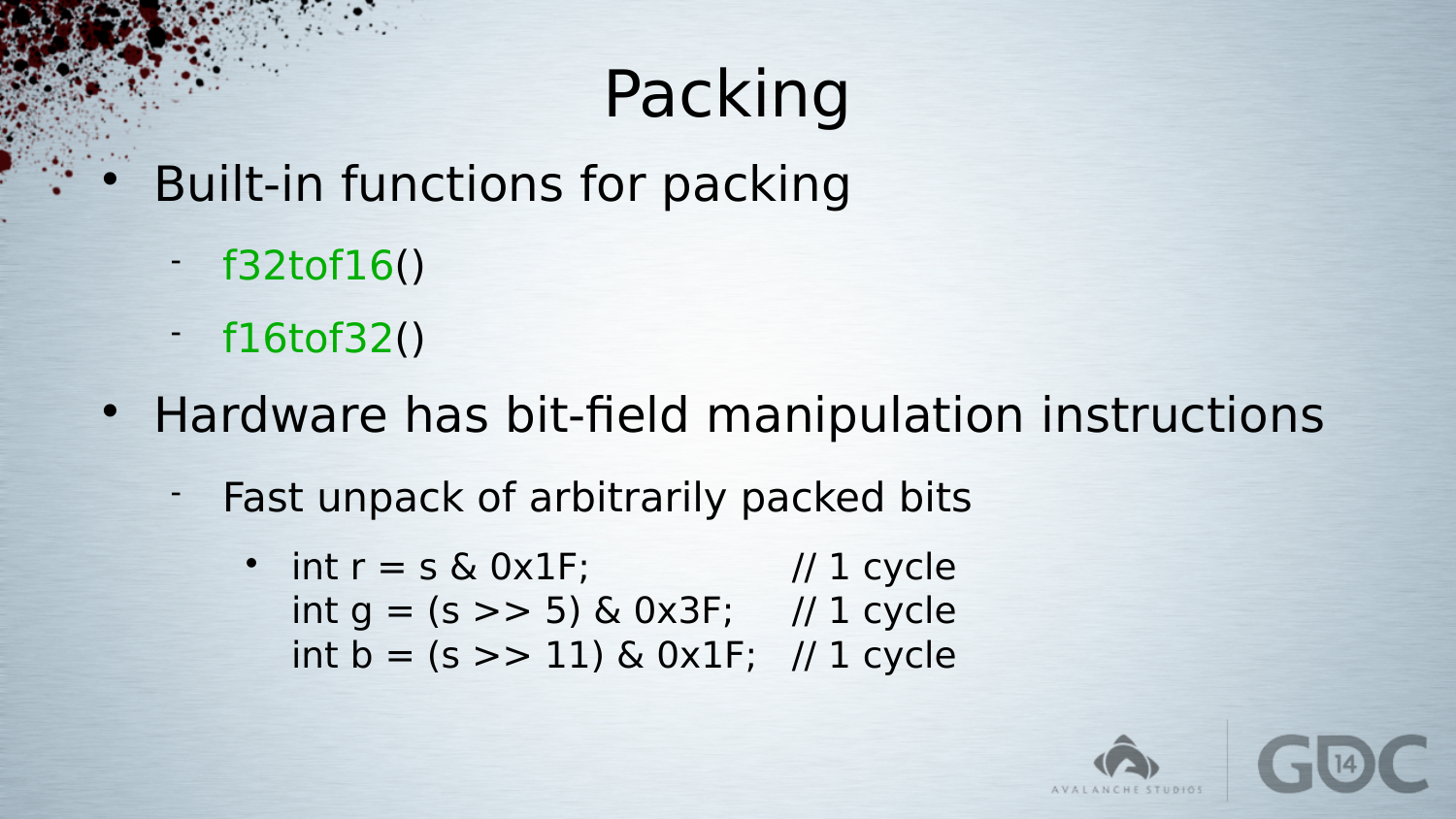

# Packing
Built-in functions for packing
f32tof16()
f16tof32()
Hardware has bit-field manipulation instructions
Fast unpack of arbitrarily packed bits
int r = s & 0x1F; 			// 1 cycle
int g = (s >> 5) & 0x3F;	// 1 cycle
int b = (s >> 11) & 0x1F;	// 1 cycle